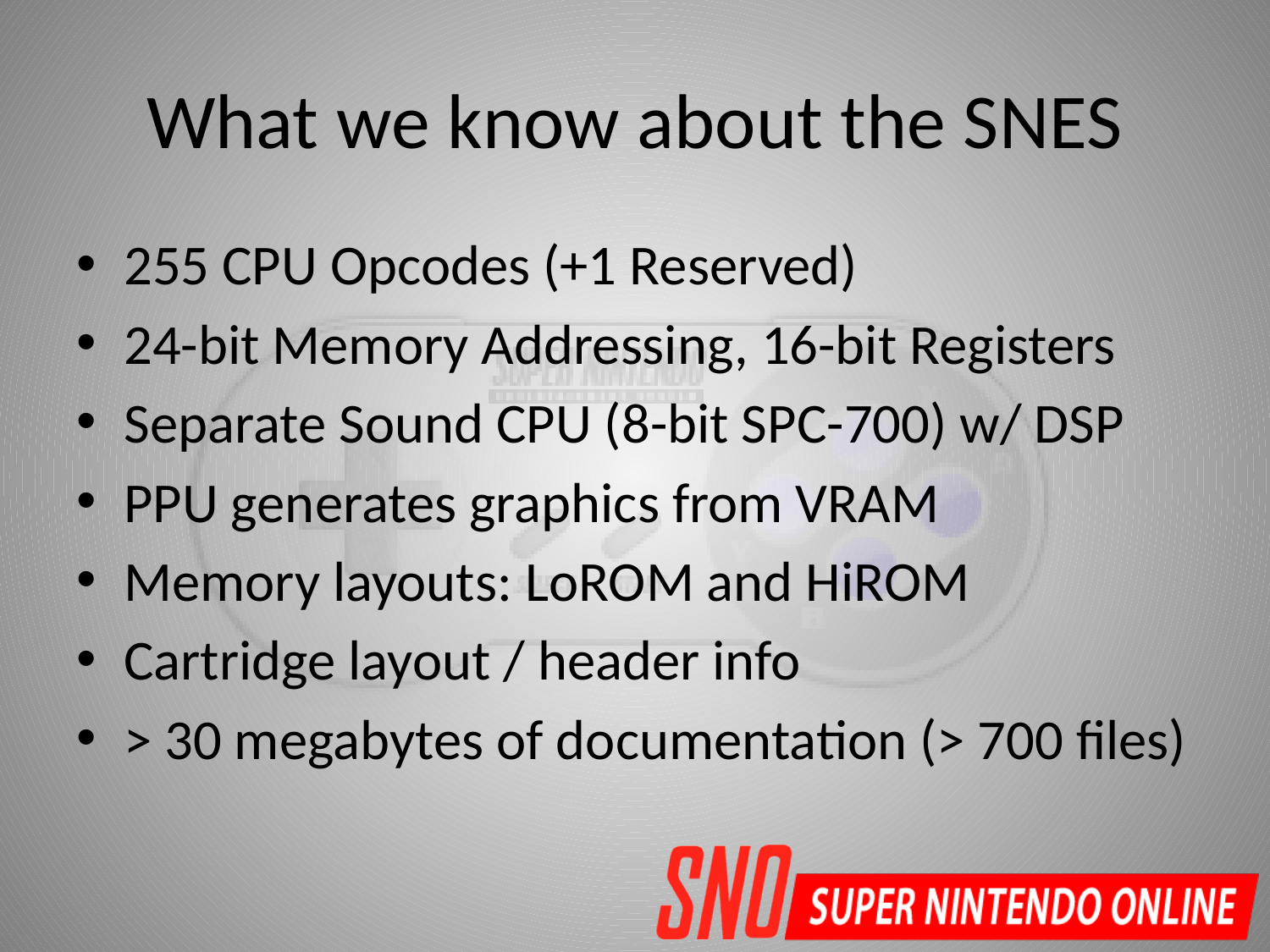

# What we know about the SNES
255 CPU Opcodes (+1 Reserved)
24-bit Memory Addressing, 16-bit Registers
Separate Sound CPU (8-bit SPC-700) w/ DSP
PPU generates graphics from VRAM
Memory layouts: LoROM and HiROM
Cartridge layout / header info
> 30 megabytes of documentation (> 700 files)